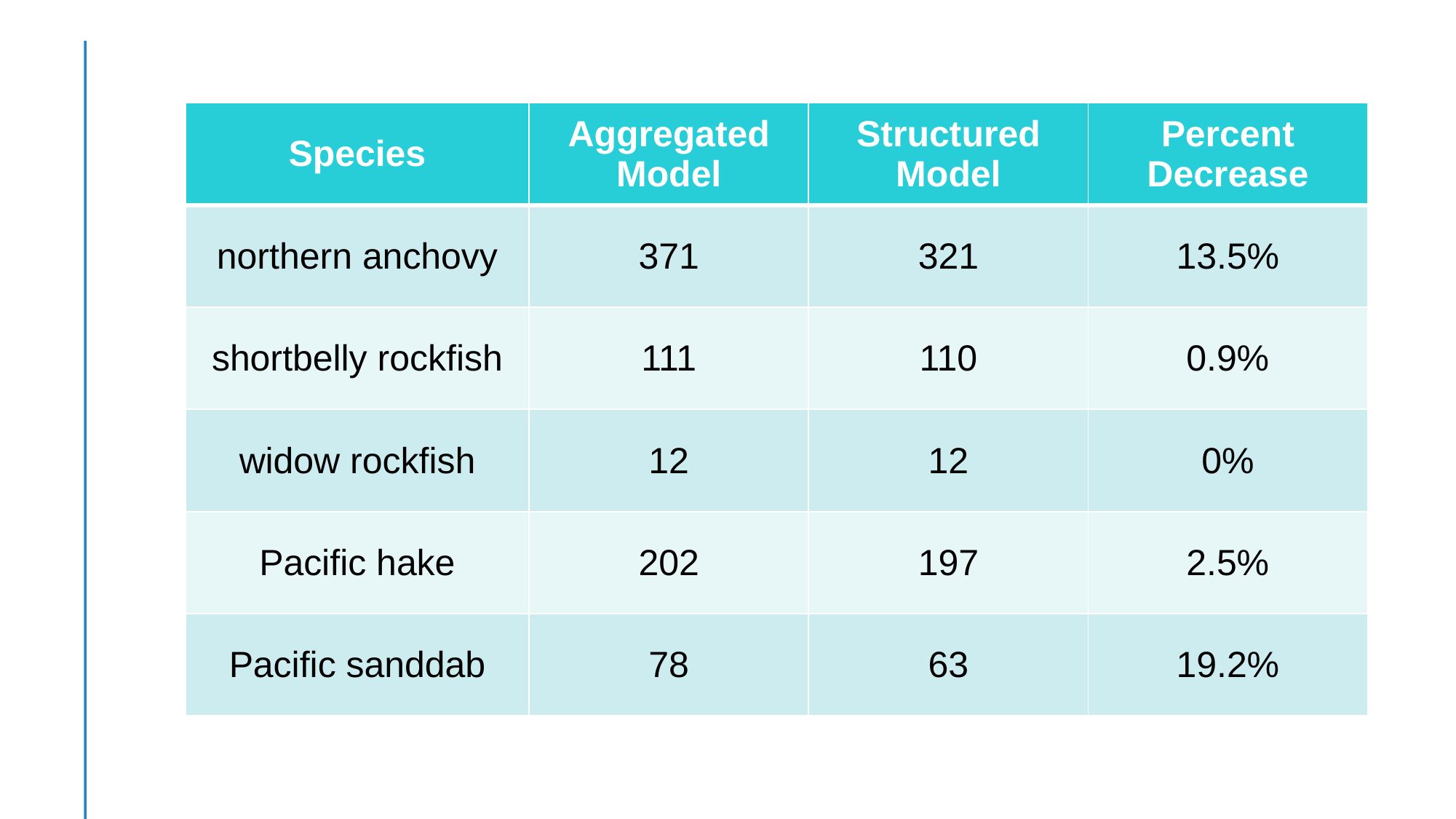

| Species | Aggregated Model | Structured Model | Percent Decrease |
| --- | --- | --- | --- |
| northern anchovy | 371 | 321 | 13.5% |
| shortbelly rockfish | 111 | 110 | 0.9% |
| widow rockfish | 12 | 12 | 0% |
| Pacific hake | 202 | 197 | 2.5% |
| Pacific sanddab | 78 | 63 | 19.2% |